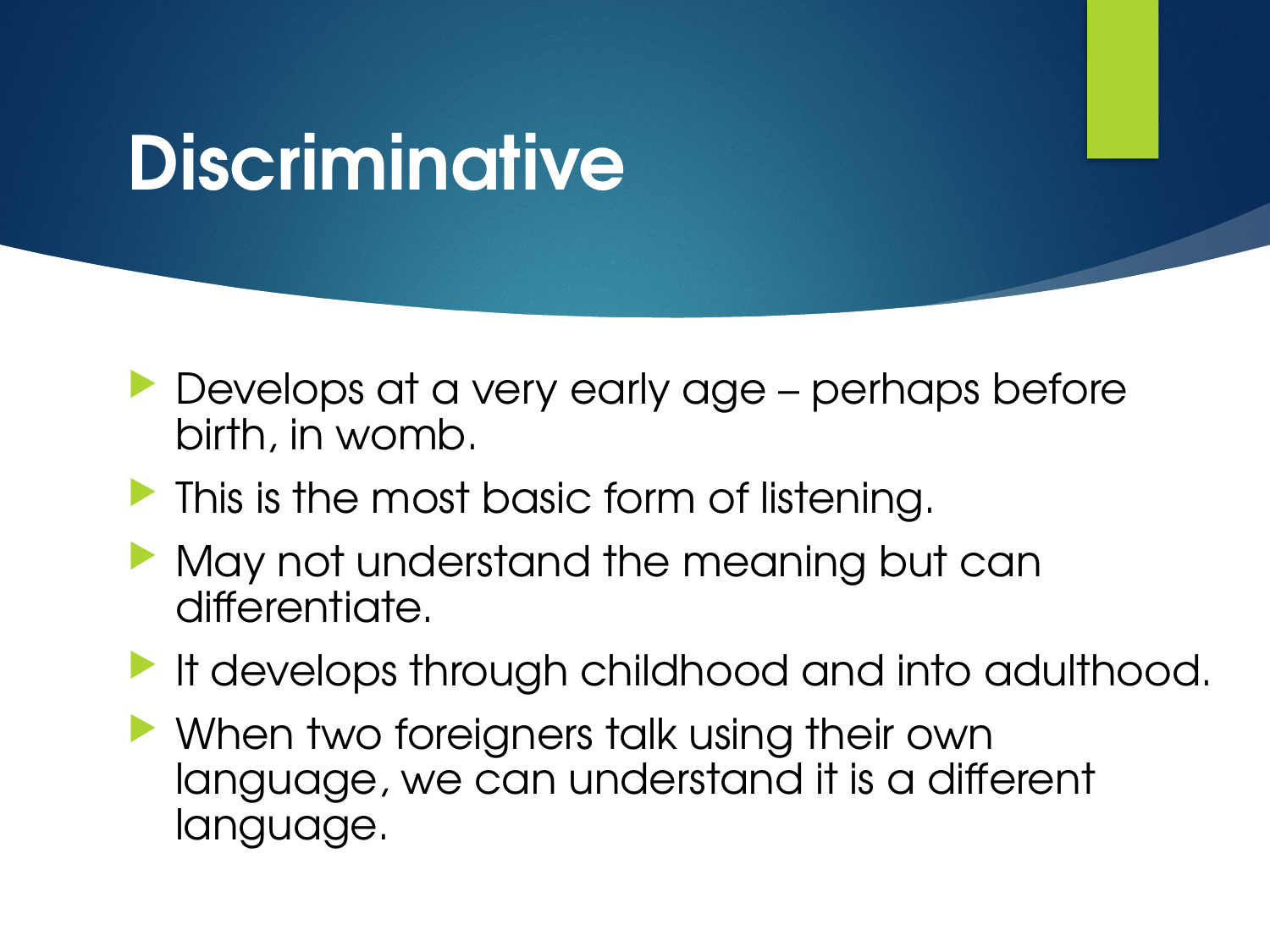

# Discriminative

Develops at a very early age – perhaps before birth, in womb.
This is the most basic form of listening.
May not understand the meaning but can differentiate.
It develops through childhood and into adulthood.
When two foreigners talk using their own language, we can understand it is a different language.